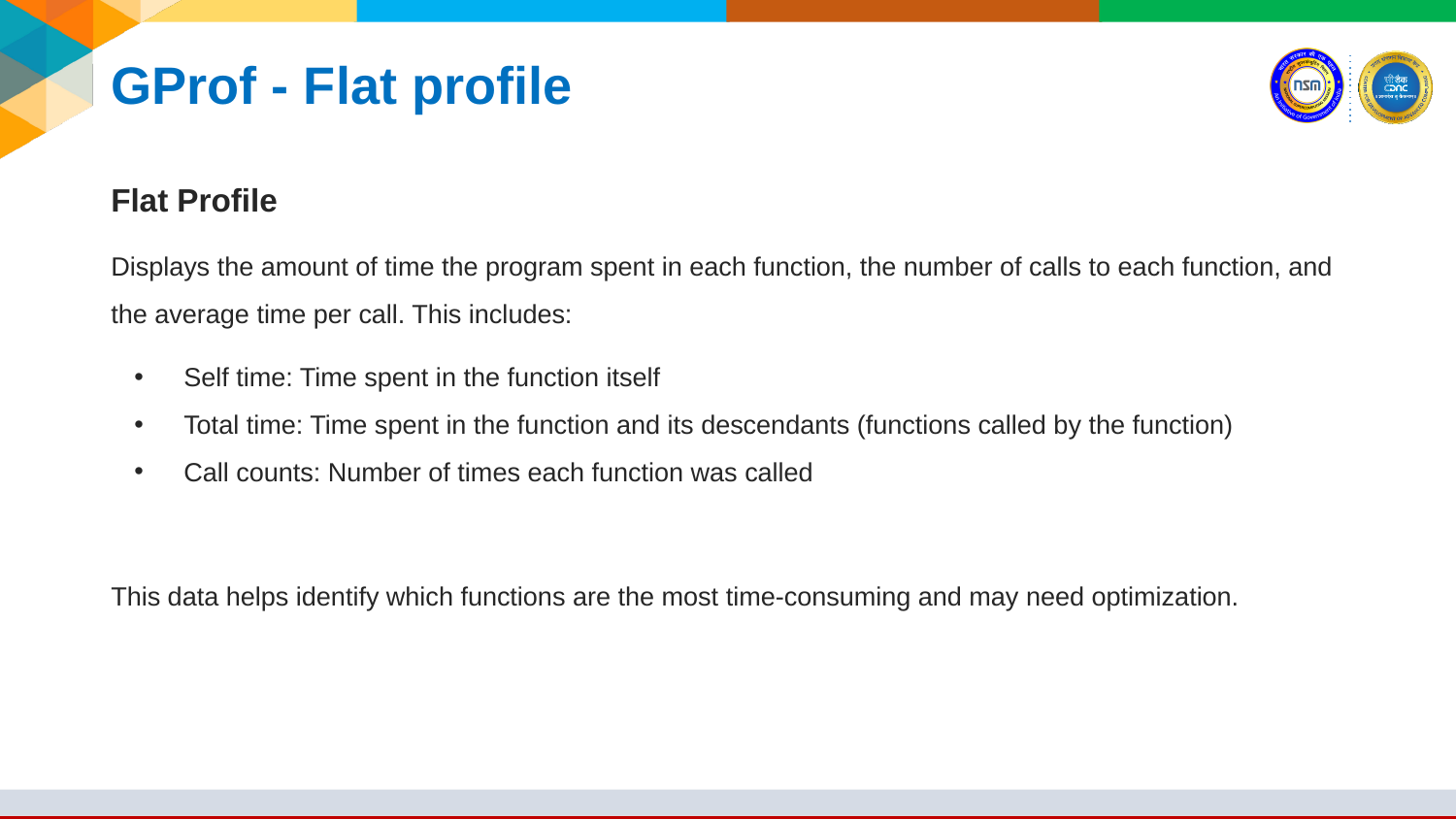

# GProf - Flat profile
Flat Profile
Displays the amount of time the program spent in each function, the number of calls to each function, and the average time per call. This includes:
Self time: Time spent in the function itself
Total time: Time spent in the function and its descendants (functions called by the function)
Call counts: Number of times each function was called

This data helps identify which functions are the most time-consuming and may need optimization.